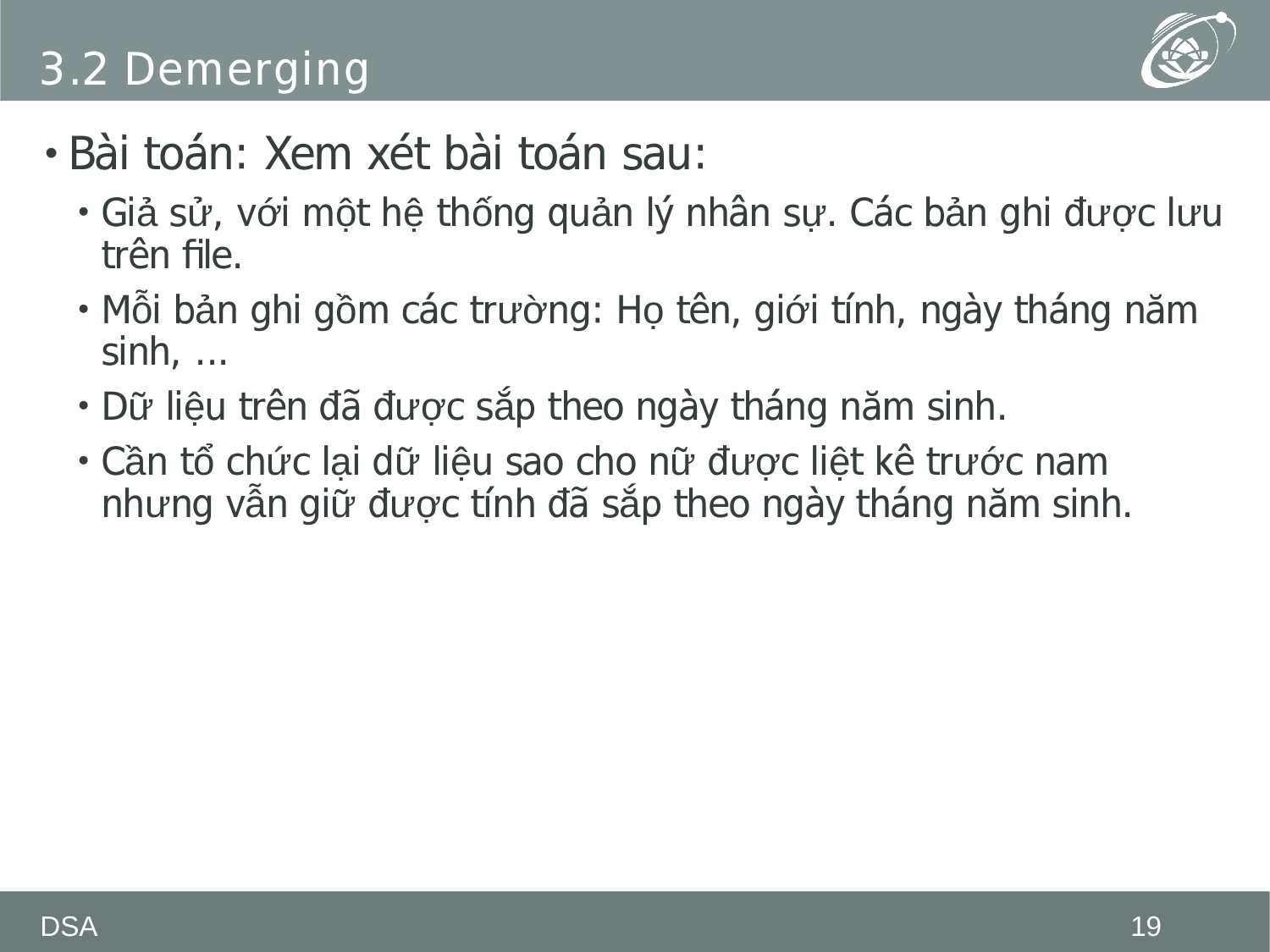

# 3.2 Demerging
Bài toán: Xem xét bài toán sau:
Giả sử, với một hệ thống quản lý nhân sự. Các bản ghi được lưu trên file.
Mỗi bản ghi gồm các trường: Họ tên, giới tính, ngày tháng năm sinh, ...
Dữ liệu trên đã được sắp theo ngày tháng năm sinh.
Cần tổ chức lại dữ liệu sao cho nữ được liệt kê trước nam nhưng vẫn giữ được tính đã sắp theo ngày tháng năm sinh.
DSA
19